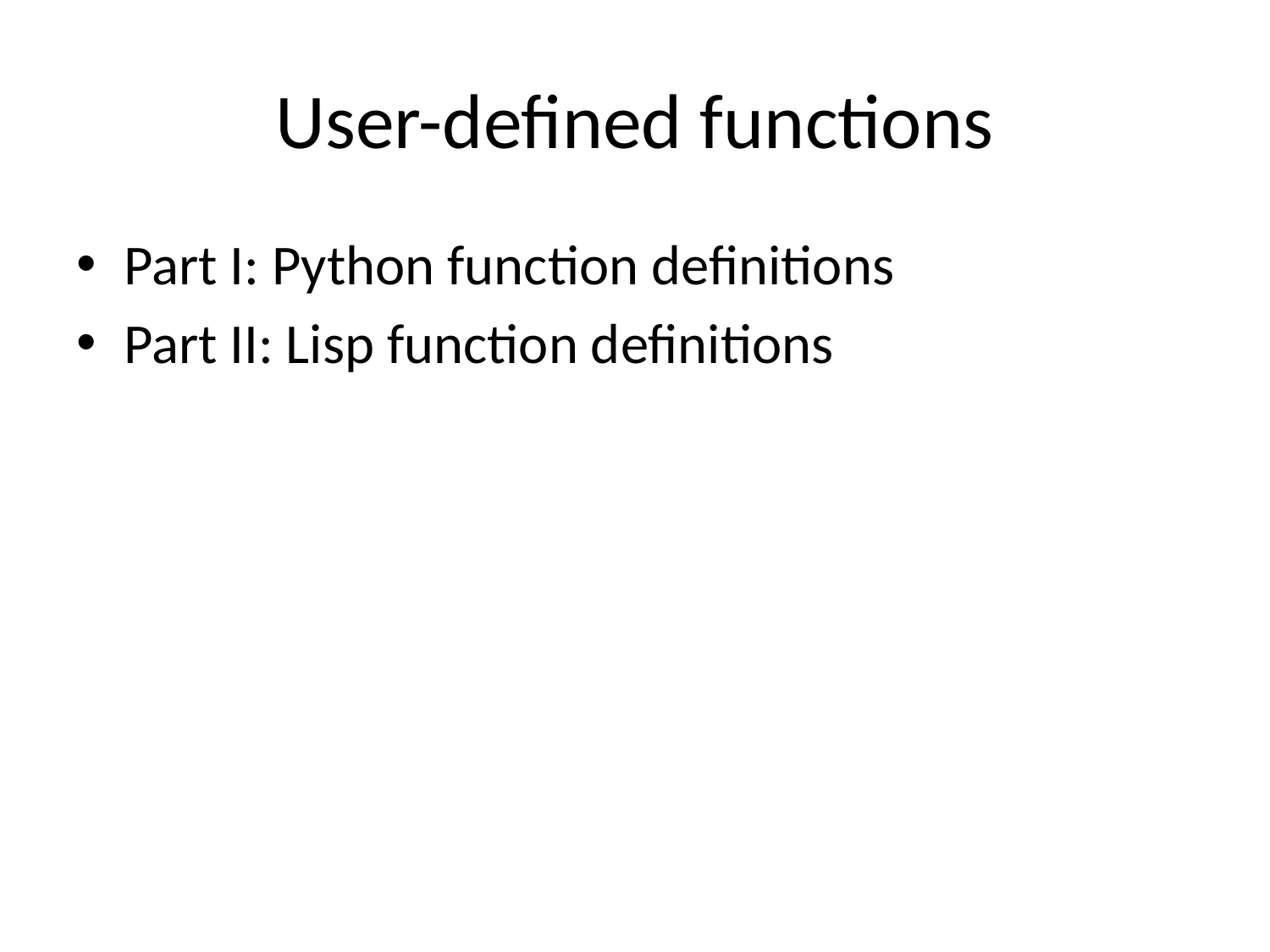

# User-defined functions
Part I: Python function definitions
Part II: Lisp function definitions